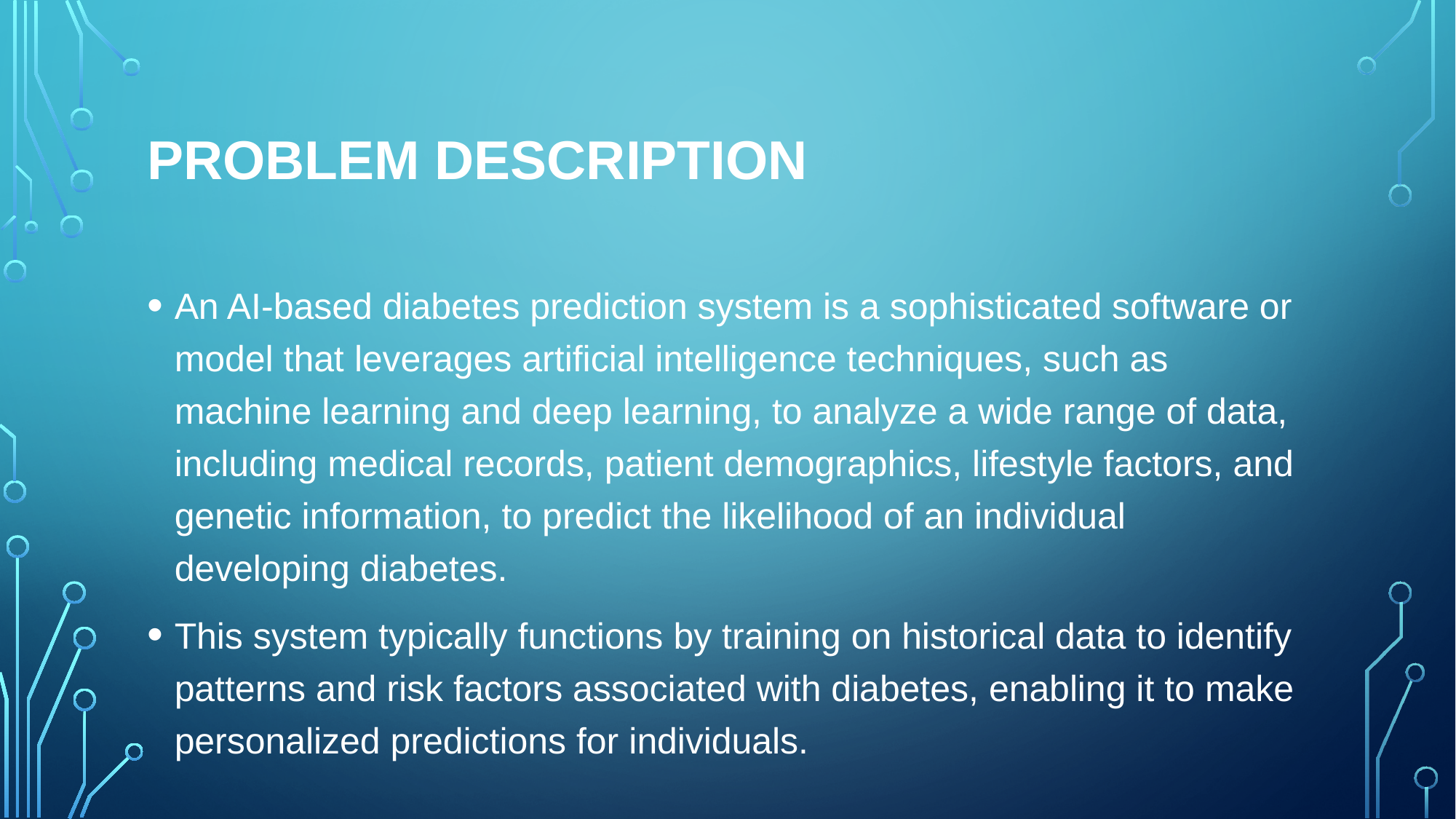

# Problem DESCRIPTION
An AI-based diabetes prediction system is a sophisticated software or model that leverages artificial intelligence techniques, such as machine learning and deep learning, to analyze a wide range of data, including medical records, patient demographics, lifestyle factors, and genetic information, to predict the likelihood of an individual developing diabetes.
This system typically functions by training on historical data to identify patterns and risk factors associated with diabetes, enabling it to make personalized predictions for individuals.